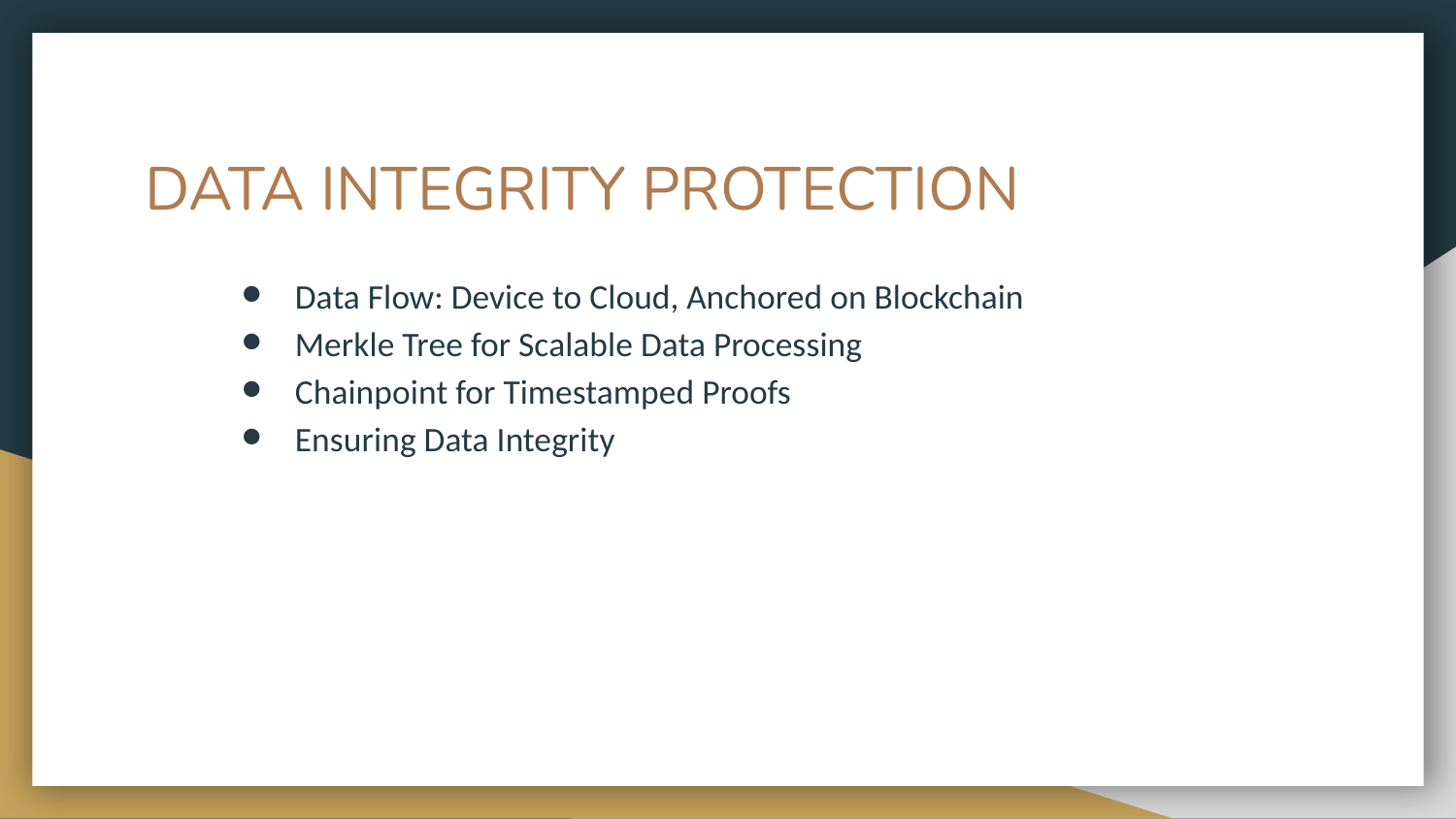

# DATA INTEGRITY PROTECTION
Data Flow: Device to Cloud, Anchored on Blockchain
Merkle Tree for Scalable Data Processing
Chainpoint for Timestamped Proofs
Ensuring Data Integrity